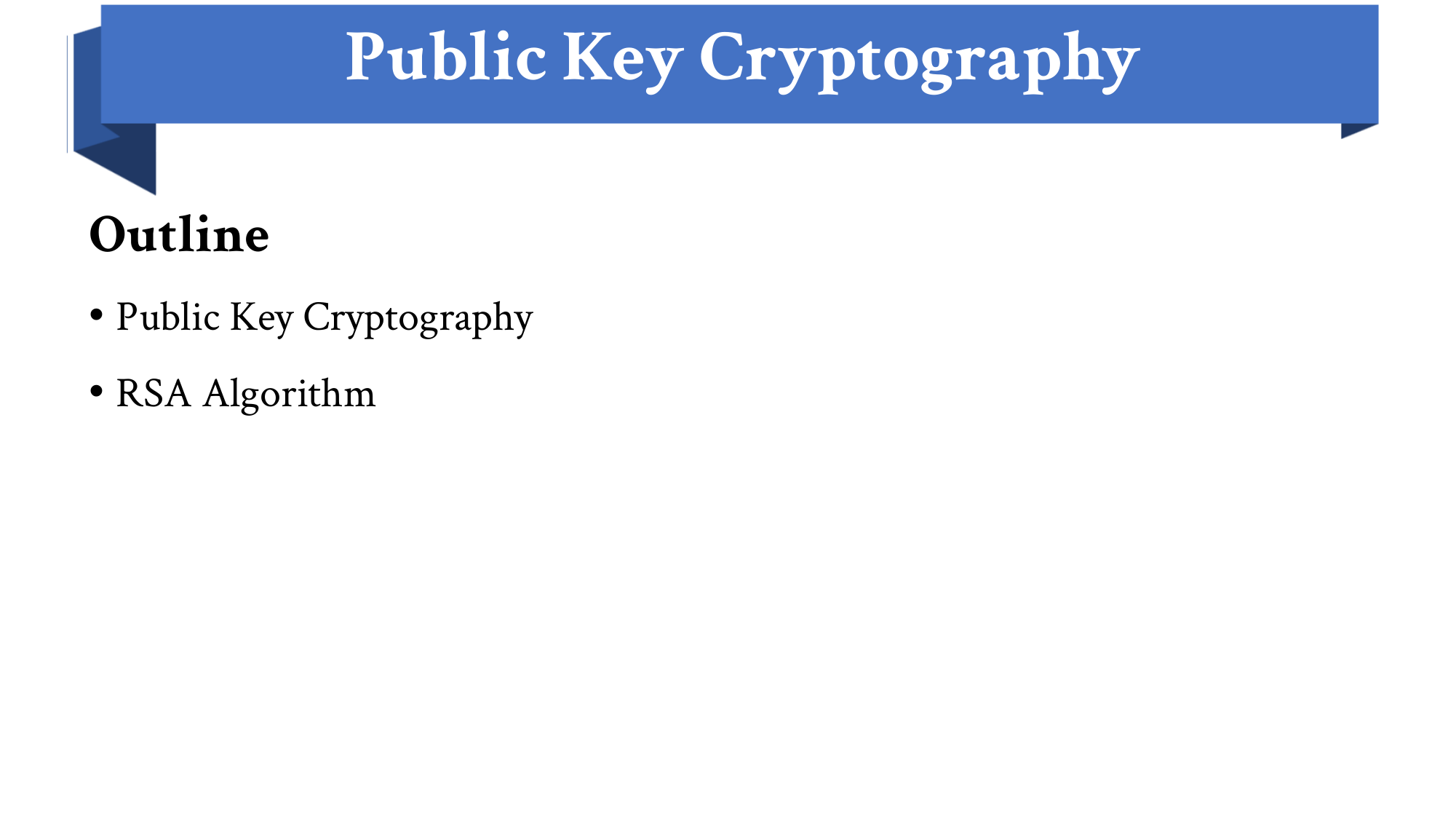

# Public Key Cryptography
Outline
Public Key Cryptography
RSA Algorithm